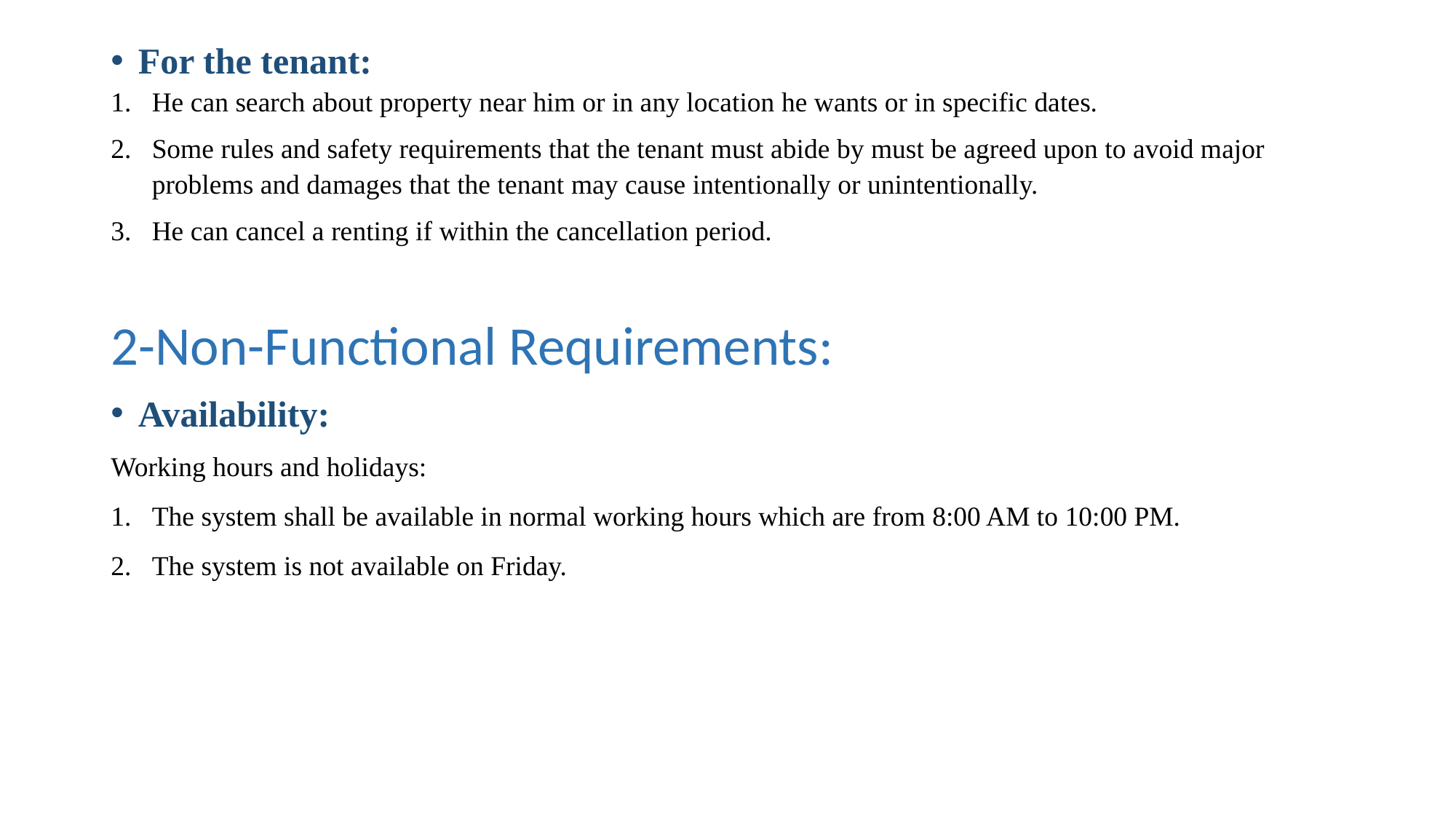

For the tenant:
He can search about property near him or in any location he wants or in specific dates.
Some rules and safety requirements that the tenant must abide by must be agreed upon to avoid major problems and damages that the tenant may cause intentionally or unintentionally.
He can cancel a renting if within the cancellation period.

2-Non-Functional Requirements:
Availability:
Working hours and holidays:
The system shall be available in normal working hours which are from 8:00 AM to 10:00 PM.
The system is not available on Friday.